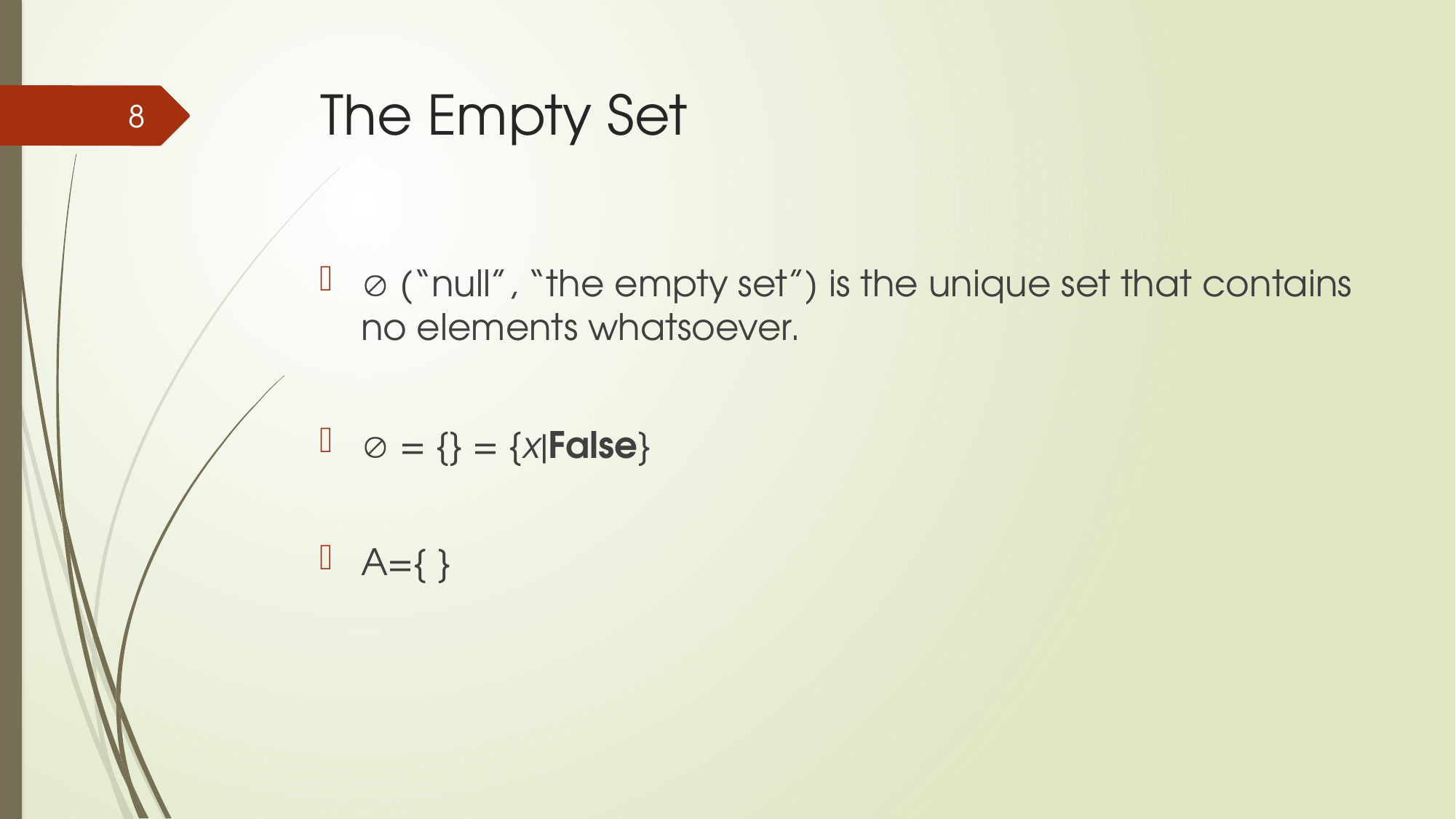

# The Empty Set
∅ (“null”, “the empty set”) is the unique set that contains no elements whatsoever.

∅ = {} = {x|False}

A={ }
8